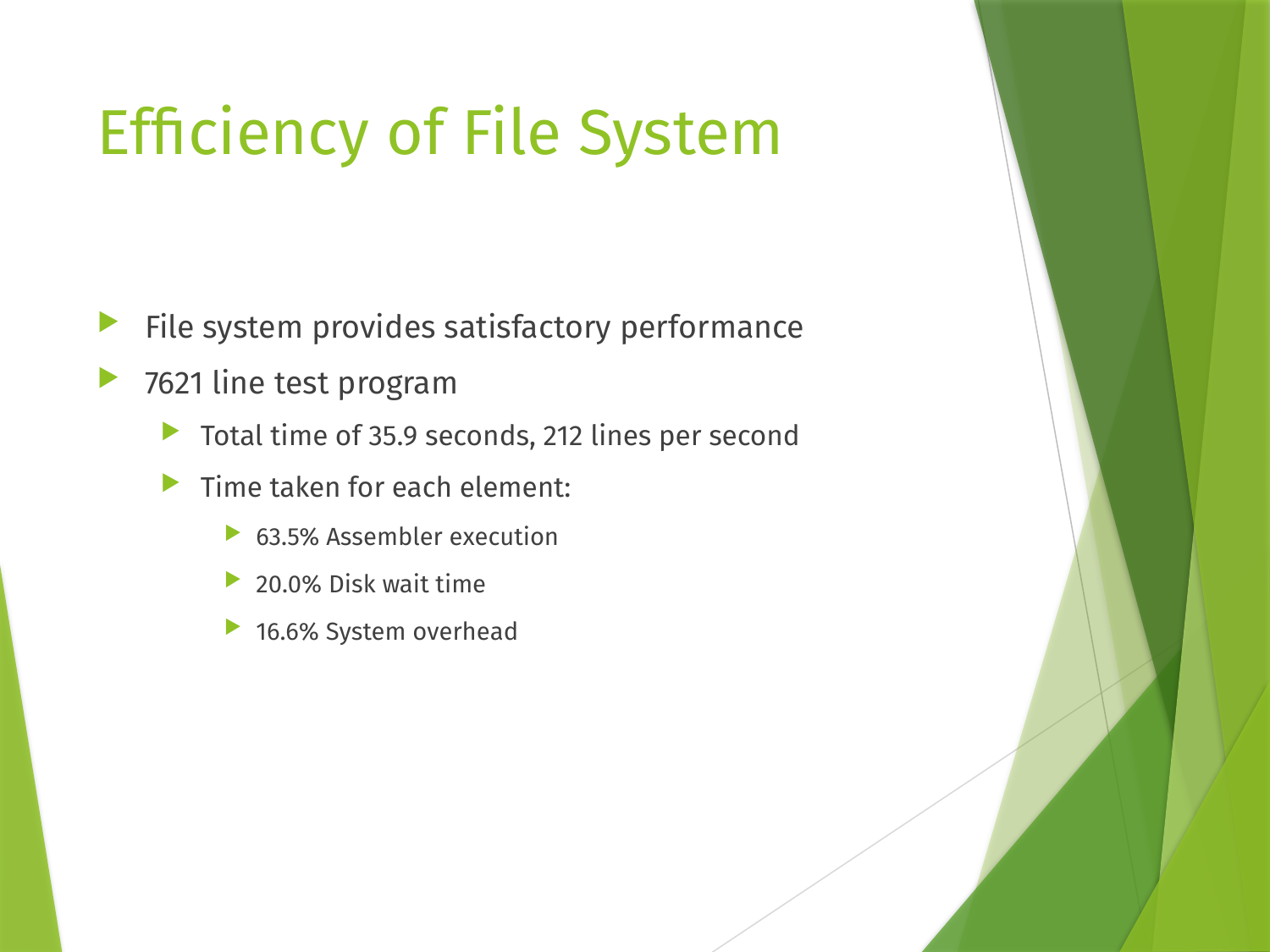

# Efficiency of File System
File system provides satisfactory performance
7621 line test program
Total time of 35.9 seconds, 212 lines per second
Time taken for each element:
63.5% Assembler execution
20.0% Disk wait time
16.6% System overhead